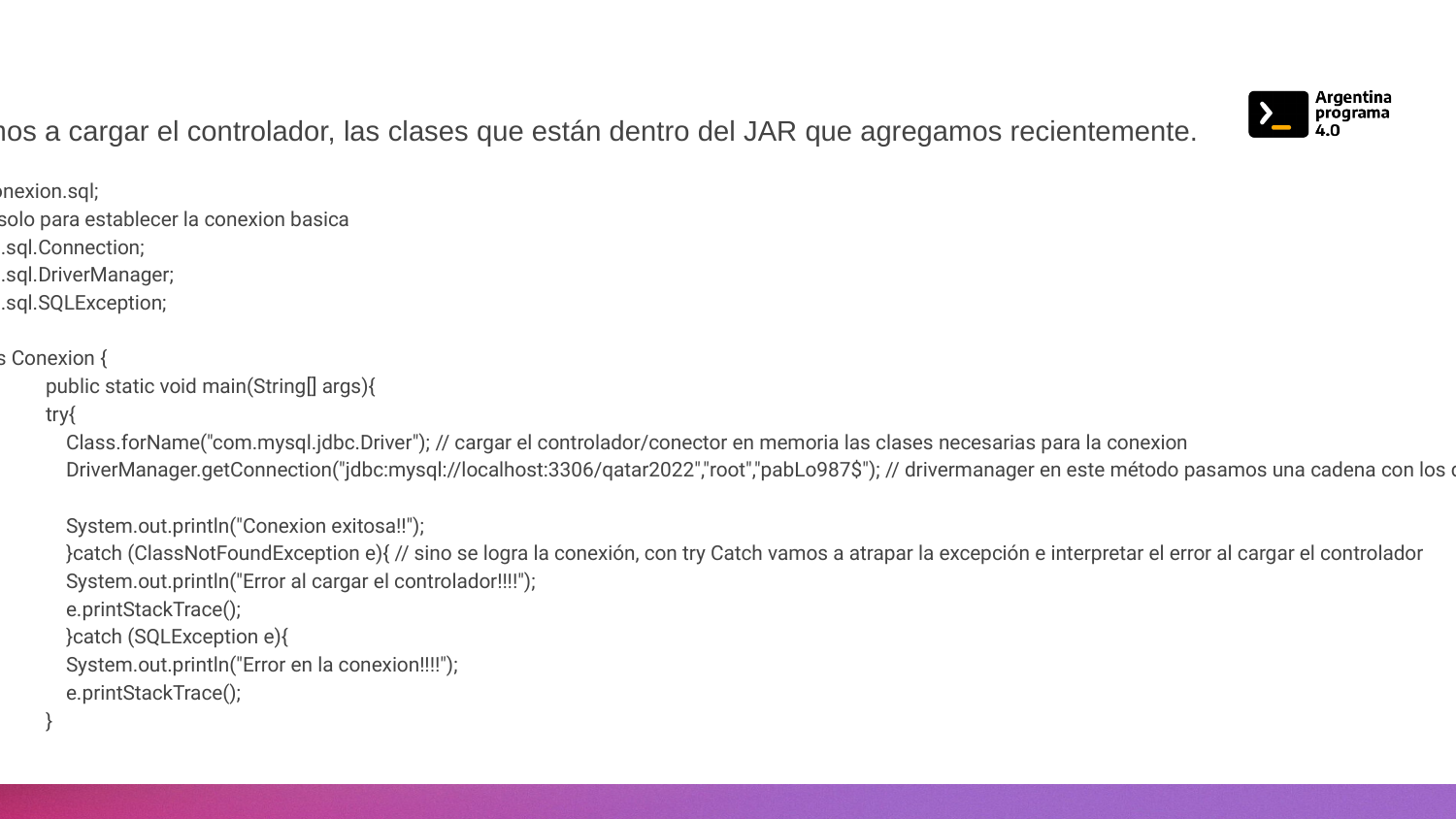

Vamos a cargar el controlador, las clases que están dentro del JAR que agregamos recientemente.

package conexion.sql;
// Ejemplo solo para establecer la conexion basica
import java.sql.Connection;
import java.sql.DriverManager;
import java.sql.SQLException;

public class Conexion {
	public static void main(String[] args){
	try{
	    Class.forName("com.mysql.jdbc.Driver"); // cargar el controlador/conector en memoria las clases necesarias para la conexion
	    DriverManager.getConnection("jdbc:mysql://localhost:3306/qatar2022","root","pabLo987$"); // drivermanager en este método pasamos una cadena con los datos de la conexión.
	    System.out.println("Conexion exitosa!!");
	    }catch (ClassNotFoundException e){ // sino se logra la conexión, con try Catch vamos a atrapar la excepción e interpretar el error al cargar el controlador
	    System.out.println("Error al cargar el controlador!!!!");
	    e.printStackTrace();
	    }catch (SQLException e){
	    System.out.println("Error en la conexion!!!!");
	    e.printStackTrace();
	}
 }
}